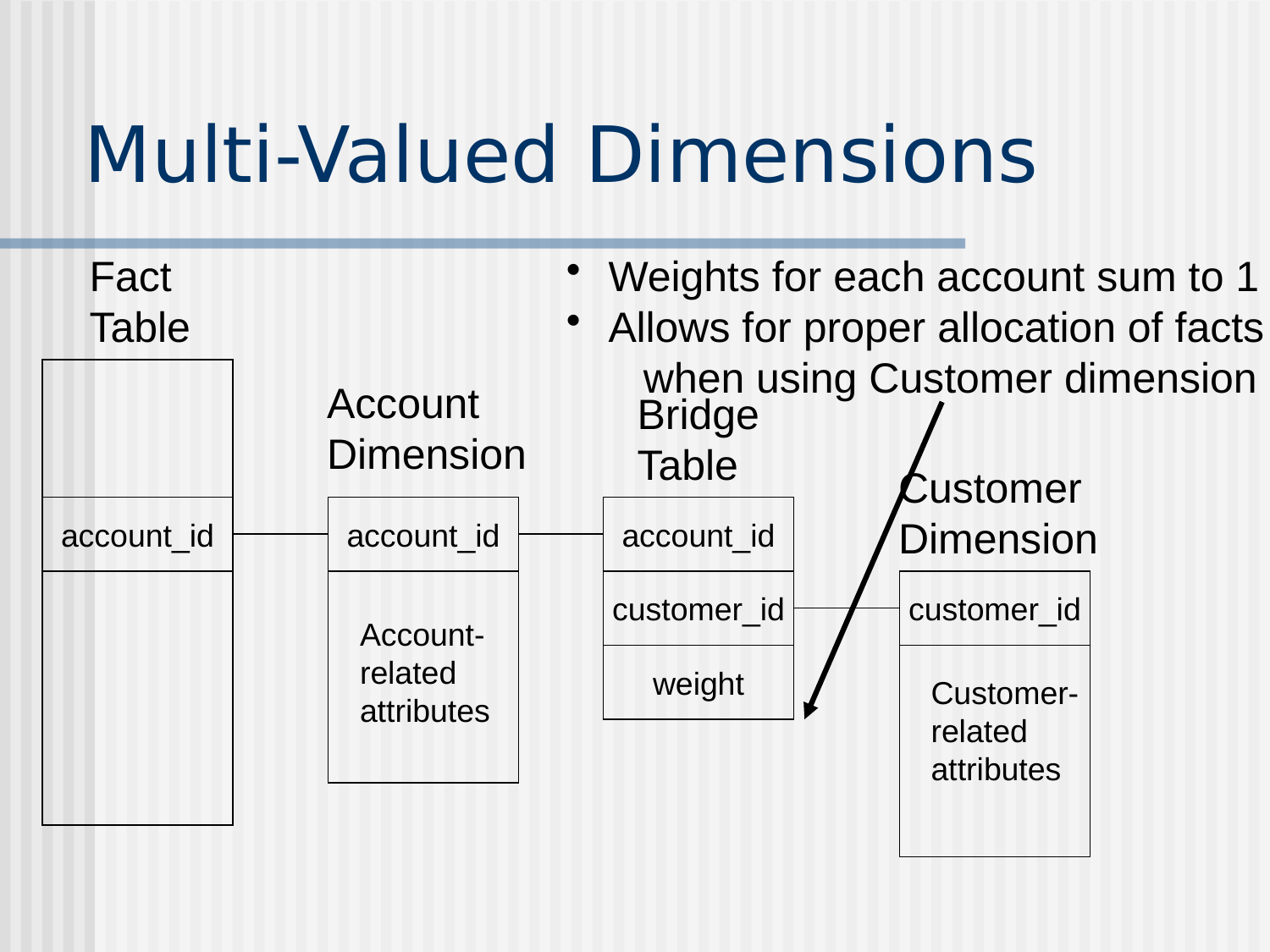

# Multi-Valued Dimensions
Fact
Table

account_id
 Weights for each account sum to 1
 Allows for proper allocation of facts
    when using Customer dimension

Account
Dimension

account_id
Account-
related
attributes
Bridge
Table
account_id
customer_id
weight
Customer
Dimension
customer_id
Customer-
related
attributes